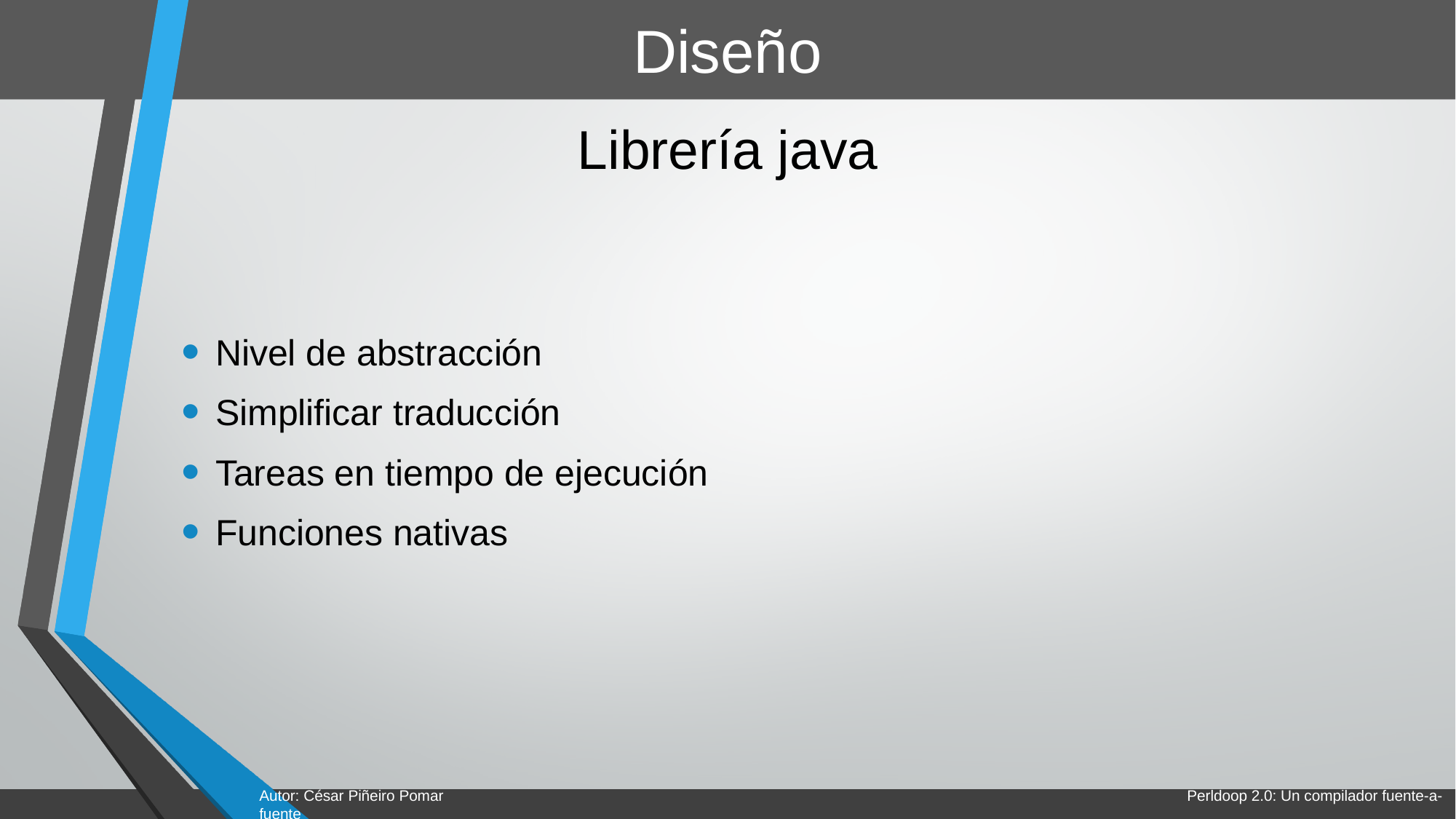

# Diseño
Librería java
Nivel de abstracción
Simplificar traducción
Tareas en tiempo de ejecución
Funciones nativas

Autor: César Piñeiro Pomar                                                                                                                                                                                  Perldoop 2.0: Un compilador fuente-a-fuente